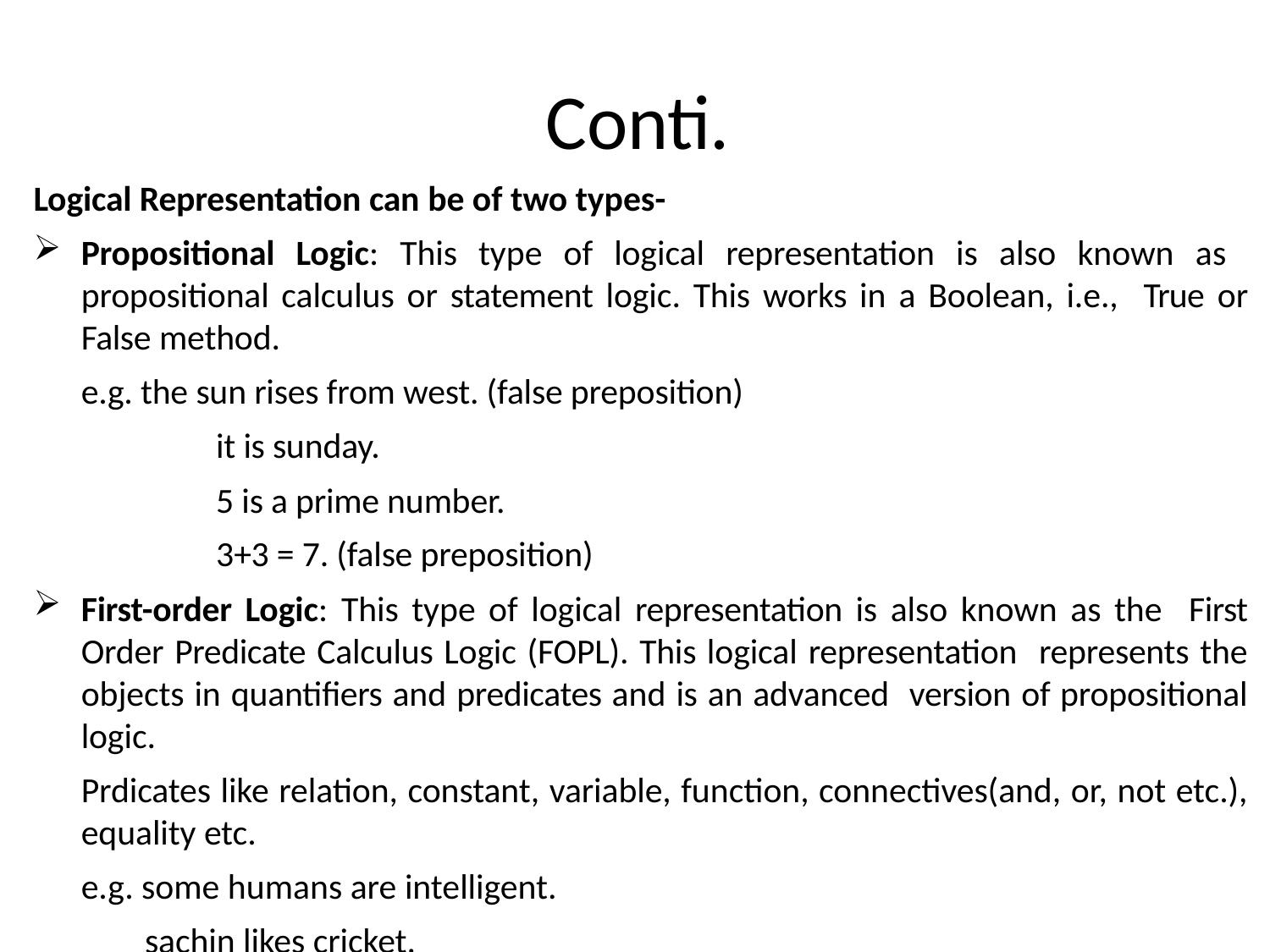

# Conti.
Logical Representation can be of two types-
Propositional Logic: This type of logical representation is also known as  propositional calculus or statement logic. This works in a Boolean, i.e.,  True or False method.
	e.g. the sun rises from west. (false preposition)
		 it is sunday.
		 5 is a prime number.
		 3+3 = 7. (false preposition)
First-order Logic: This type of logical representation is also known as the  First Order Predicate Calculus Logic (FOPL). This logical representation  represents the objects in quantifiers and predicates and is an advanced  version of propositional logic.
	Prdicates like relation, constant, variable, function, connectives(and, or, not etc.), equality etc.
	e.g. some humans are intelligent.
	        sachin likes cricket.